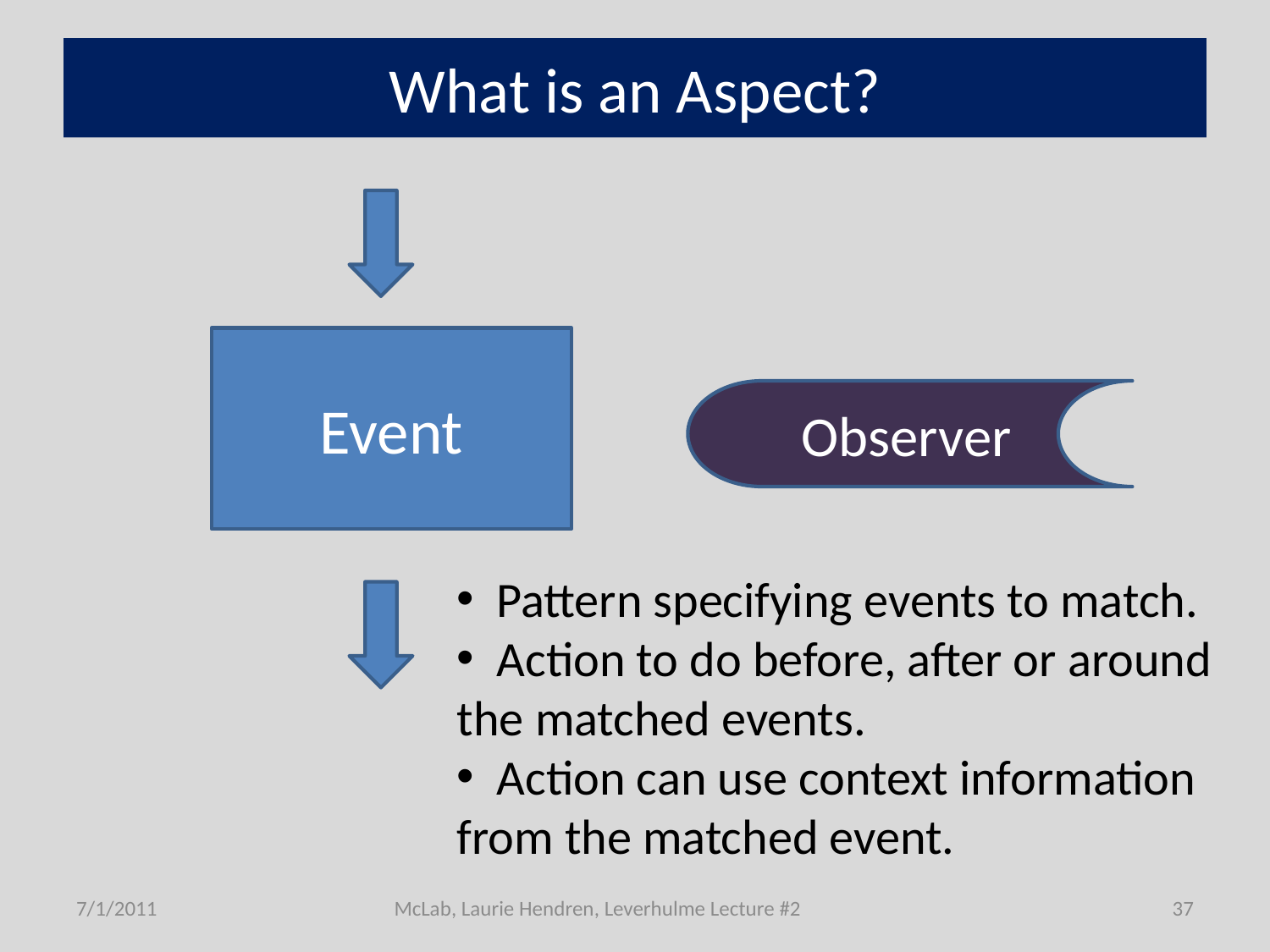

# What is an Aspect?

Event
Observer
  Pattern specifying events to match.
  Action to do before, after or around the matched events.
  Action can use context information from the matched event.

7/1/2011
McLab, Laurie Hendren, Leverhulme Lecture #2
37